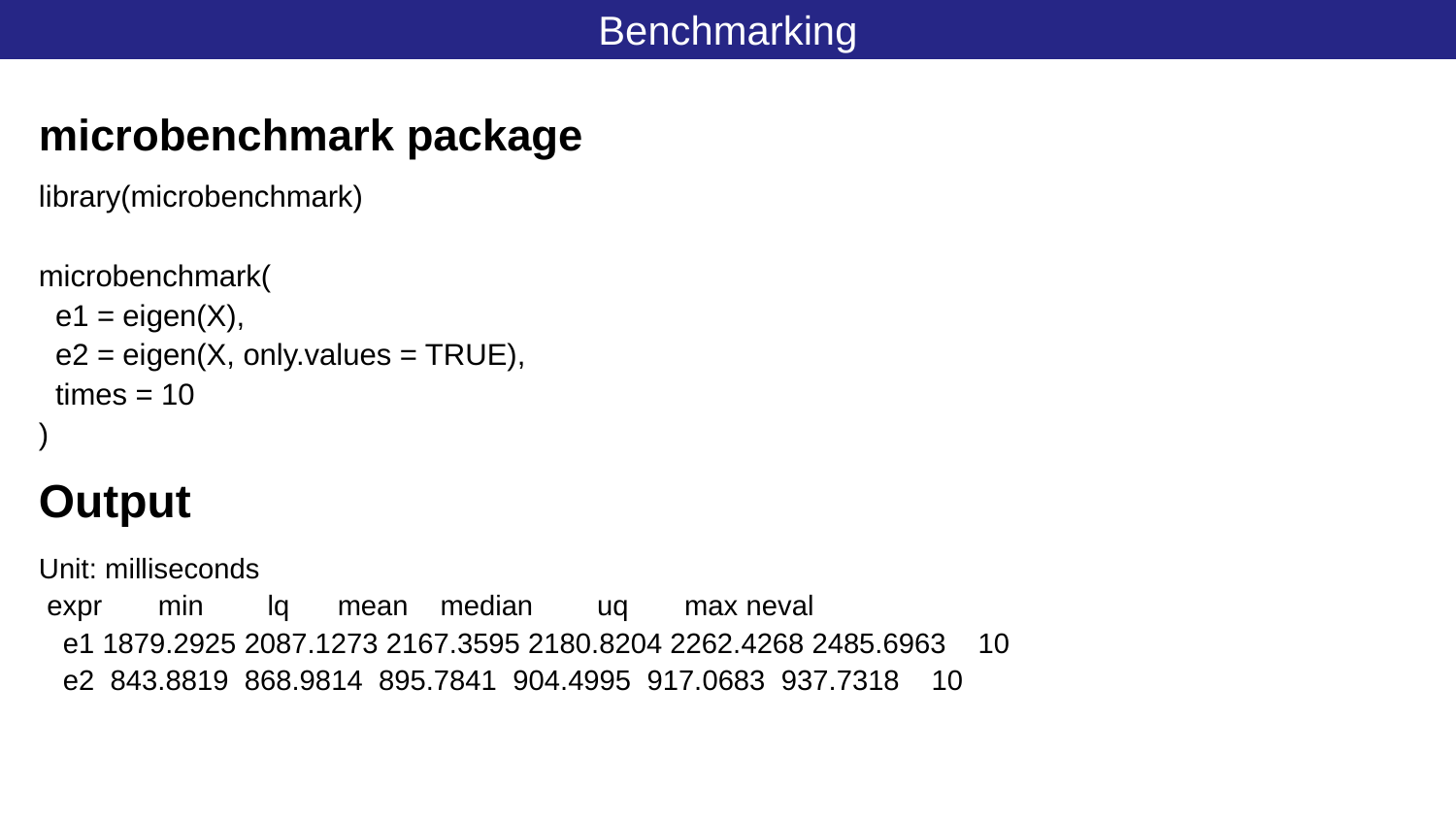

# Benchmarking
34
microbenchmark package
library(microbenchmark)

microbenchmark(
  e1 = eigen(X),
  e2 = eigen(X, only.values = TRUE),
  times = 10
)
Output
Unit: milliseconds
 expr       min        lq      mean    median        uq       max neval
   e1 1879.2925 2087.1273 2167.3595 2180.8204 2262.4268 2485.6963    10
   e2  843.8819  868.9814  895.7841  904.4995  917.0683  937.7318    10